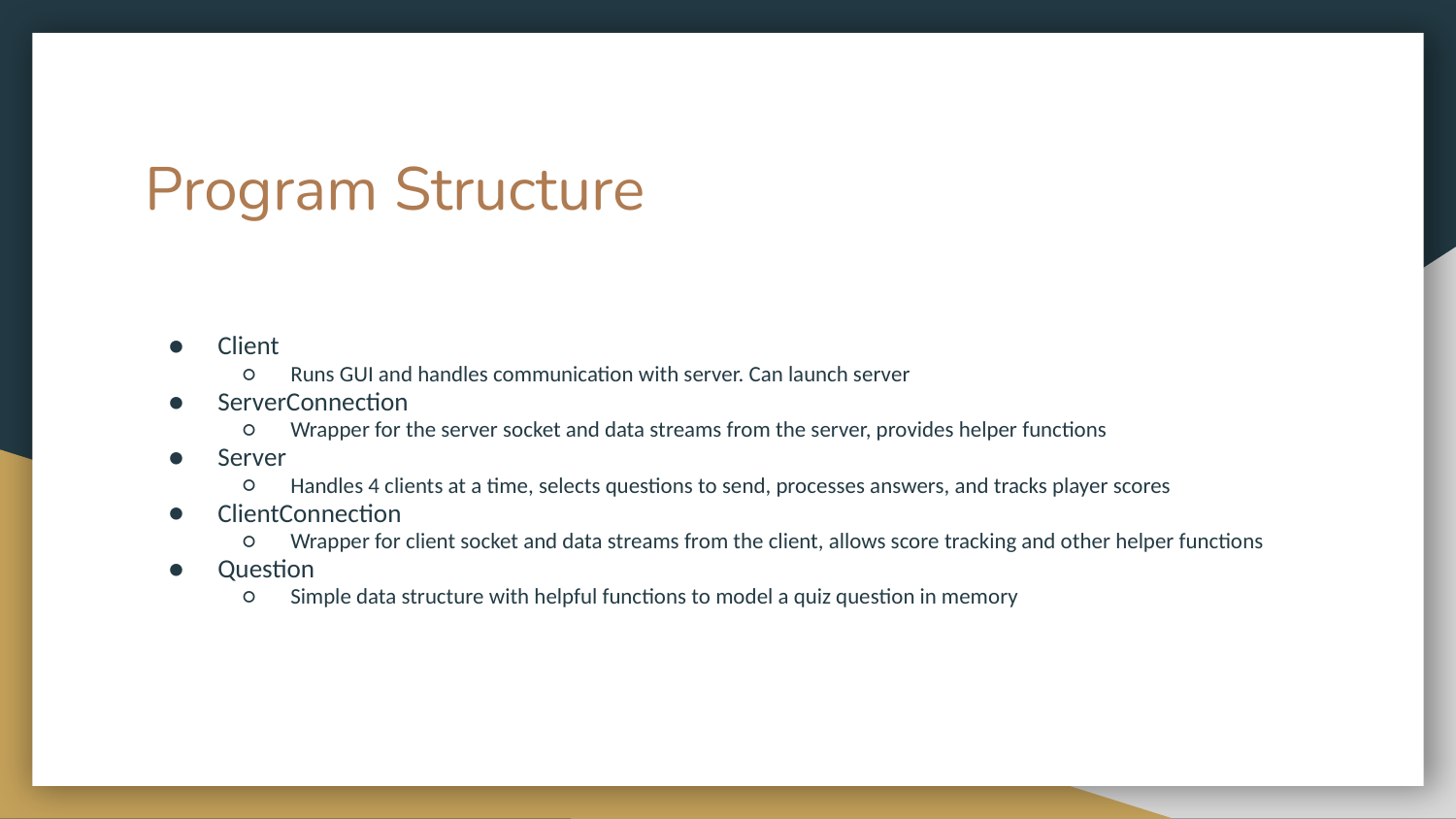

# Program Structure
Client
Runs GUI and handles communication with server. Can launch server
ServerConnection
Wrapper for the server socket and data streams from the server, provides helper functions
Server
Handles 4 clients at a time, selects questions to send, processes answers, and tracks player scores
ClientConnection
Wrapper for client socket and data streams from the client, allows score tracking and other helper functions
Question
Simple data structure with helpful functions to model a quiz question in memory